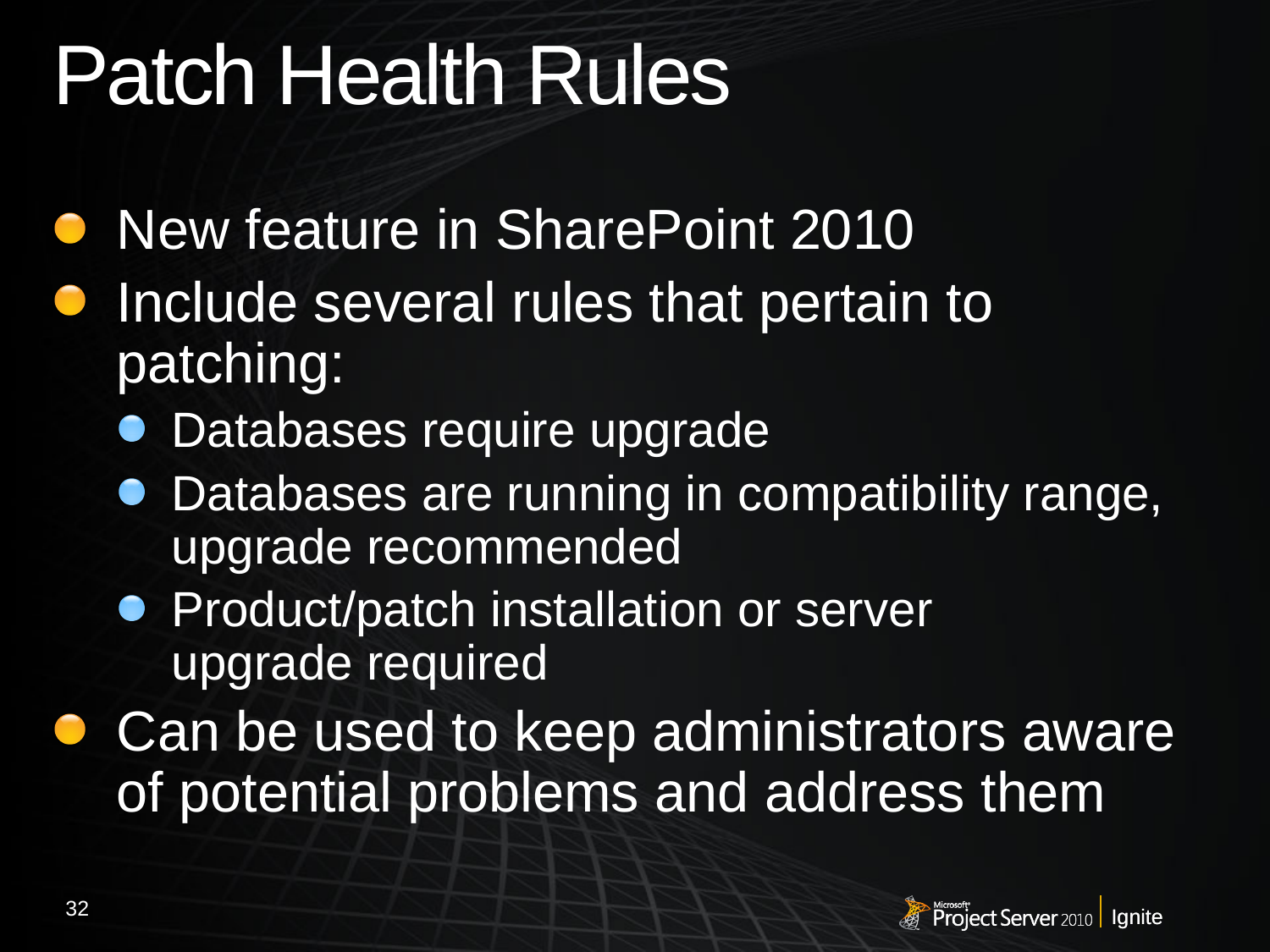

# Patch Health Rules
New feature in SharePoint 2010
Include several rules that pertain to patching:
Databases require upgrade
Databases are running in compatibility range, upgrade recommended
Product/patch installation or server
upgrade required
Can be used to keep administrators aware of potential problems and address them
32